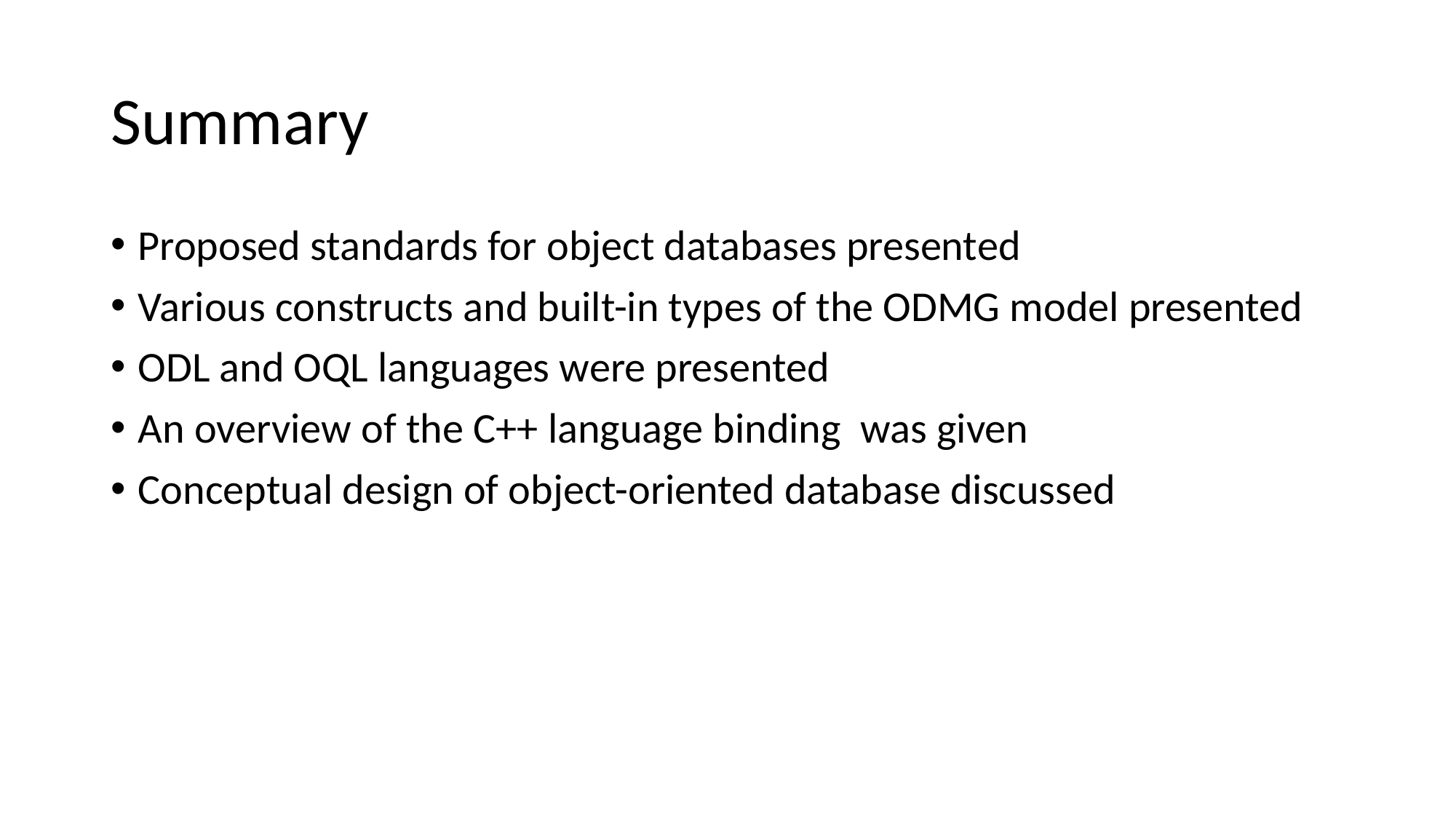

# Summary
Proposed standards for object databases presented
Various constructs and built-in types of the ODMG model presented
ODL and OQL languages were presented
An overview of the C++ language binding  was given
Conceptual design of object-oriented database discussed